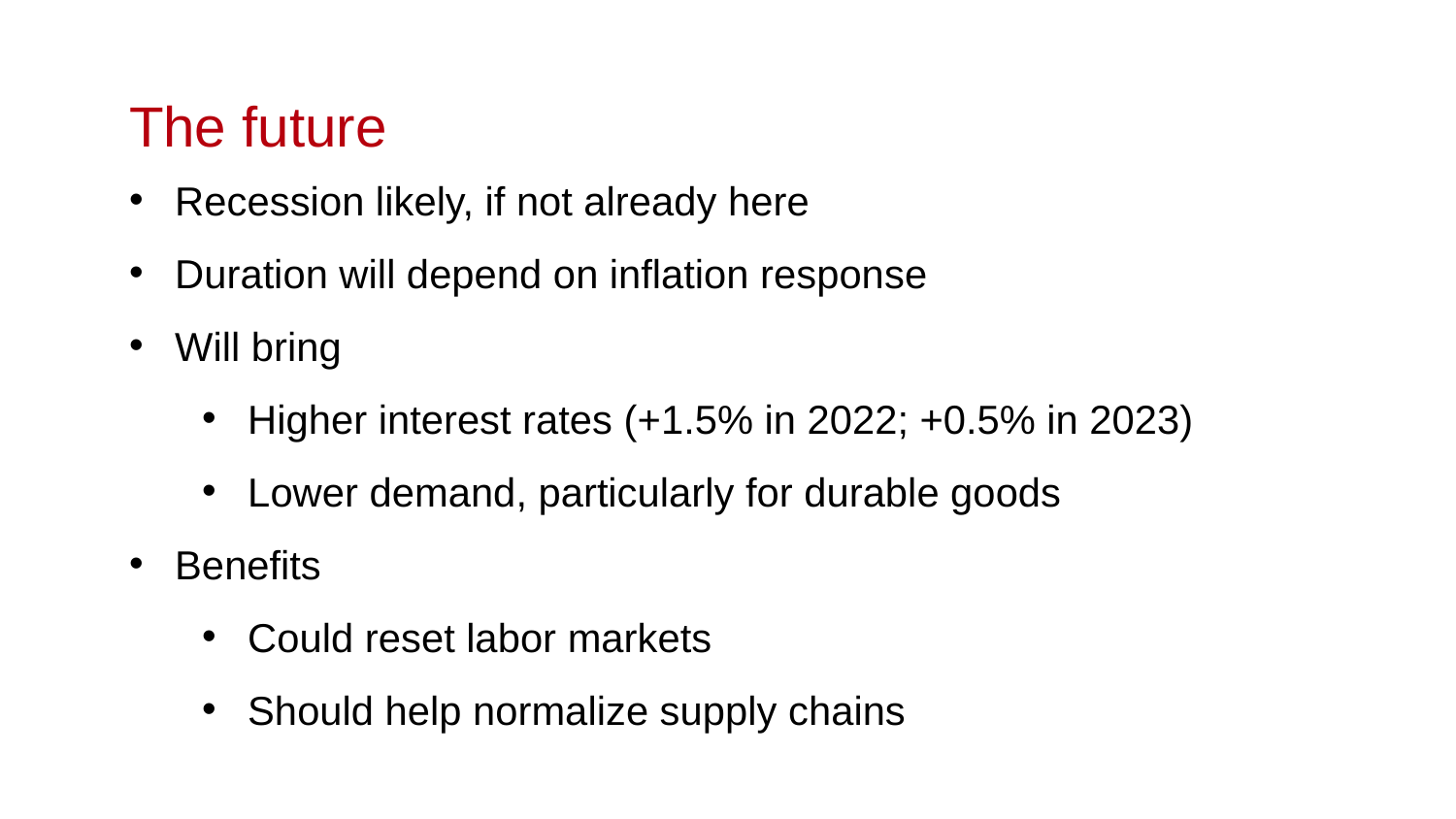

The future
Recession likely, if not already here
Duration will depend on inflation response
Will bring
Higher interest rates (+1.5% in 2022; +0.5% in 2023)
Lower demand, particularly for durable goods
Benefits
Could reset labor markets
Should help normalize supply chains